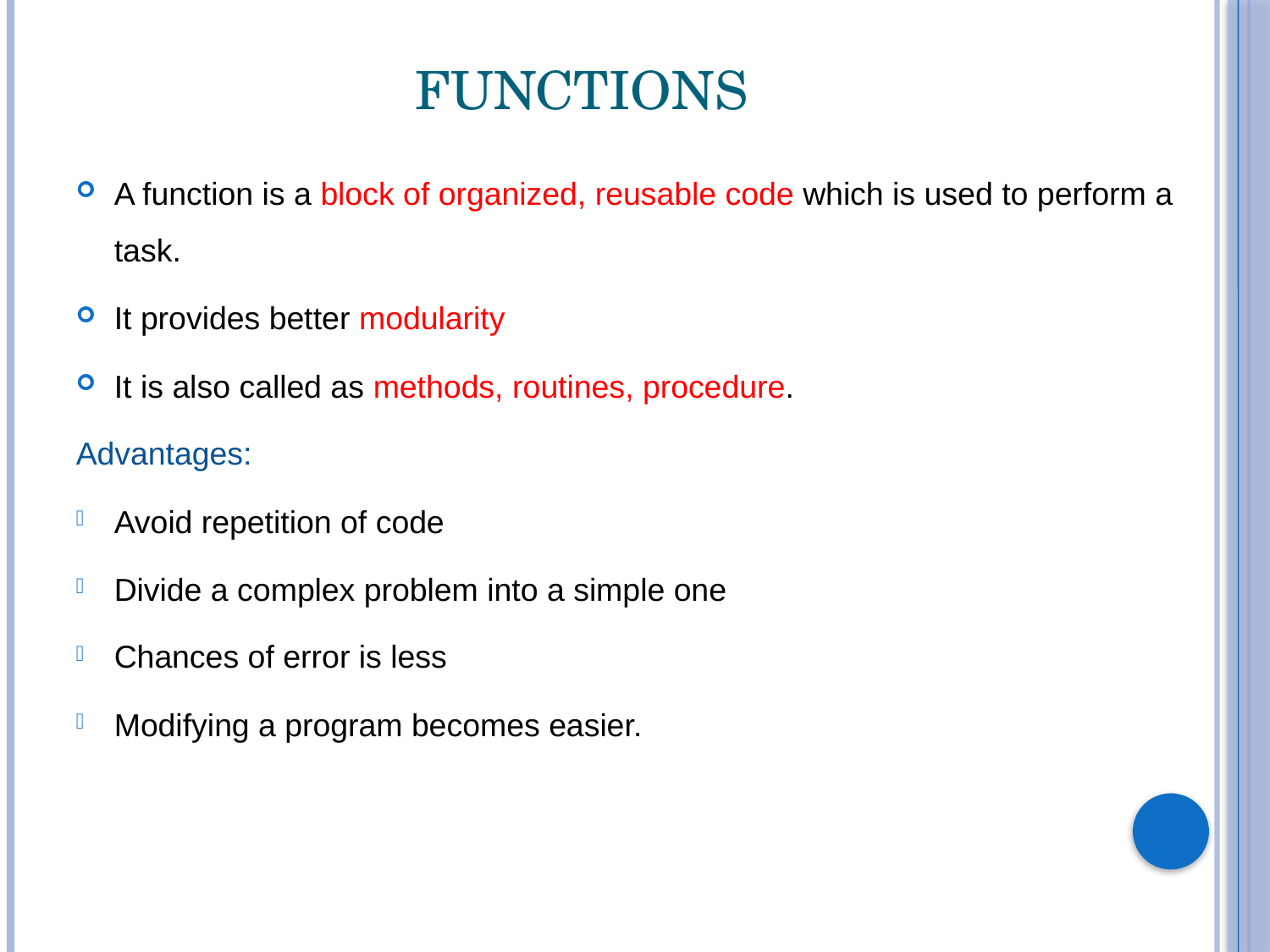

# Functions
A function is a block of organized, reusable code which is used to perform a task.
It provides better modularity
It is also called as methods, routines, procedure.
Advantages:
Avoid repetition of code
Divide a complex problem into a simple one
Chances of error is less
Modifying a program becomes easier.